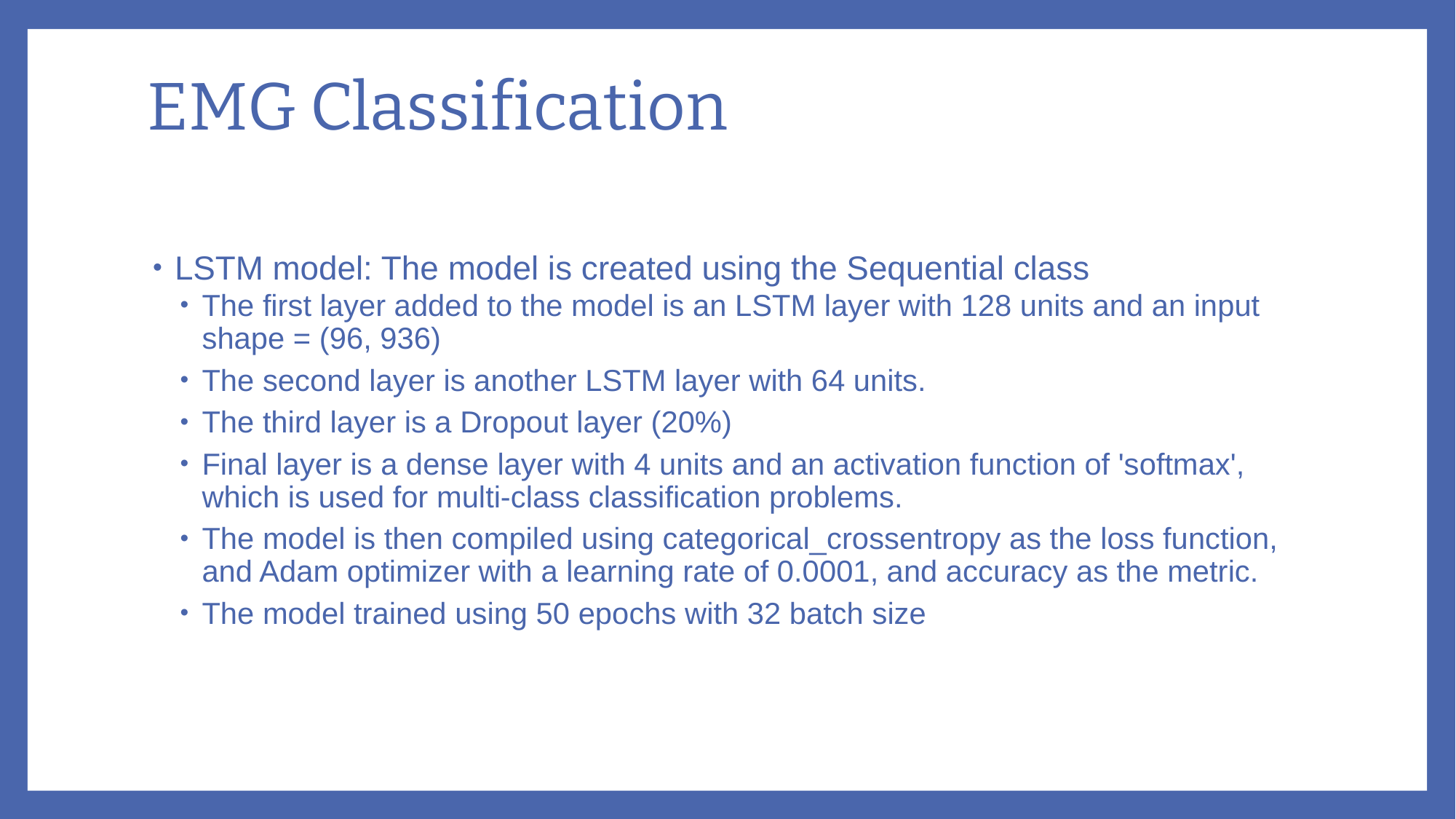

# EMG Classification
LSTM model: The model is created using the Sequential class
The first layer added to the model is an LSTM layer with 128 units and an input shape = (96, 936)
The second layer is another LSTM layer with 64 units.
The third layer is a Dropout layer (20%)
Final layer is a dense layer with 4 units and an activation function of 'softmax', which is used for multi-class classification problems.
The model is then compiled using categorical_crossentropy as the loss function, and Adam optimizer with a learning rate of 0.0001, and accuracy as the metric.
The model trained using 50 epochs with 32 batch size